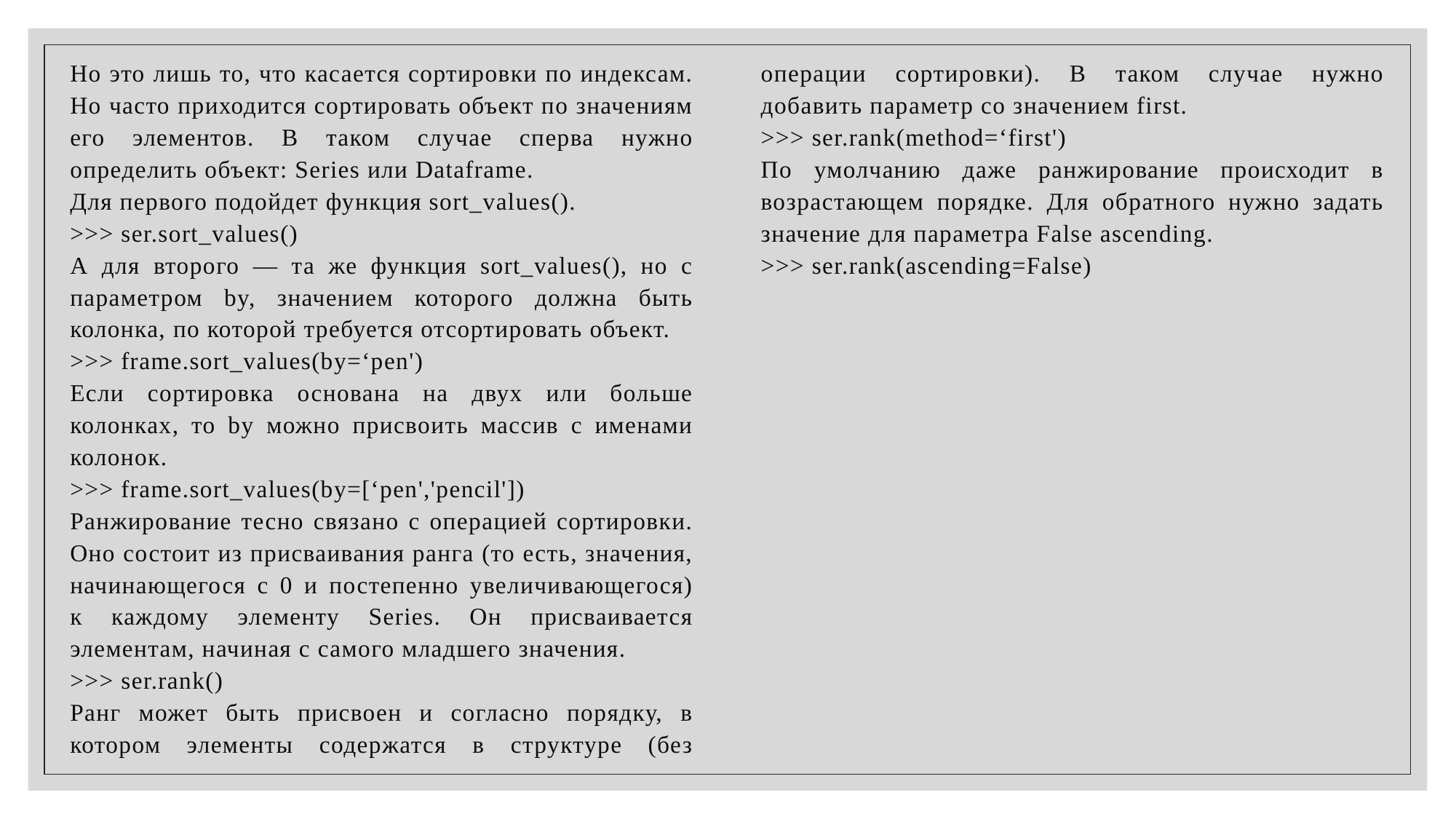

Но это лишь то, что касается сортировки по индексам. Но часто приходится сортировать объект по значениям его элементов. В таком случае сперва нужно определить объект: Series или Dataframe.
Для первого подойдет функция sort_values().
>>> ser.sort_values()
А для второго — та же функция sort_values(), но с параметром by, значением которого должна быть колонка, по которой требуется отсортировать объект.
>>> frame.sort_values(by=‘pen')
Если сортировка основана на двух или больше колонках, то by можно присвоить массив с именами колонок.
>>> frame.sort_values(by=[‘pen','pencil'])
Ранжирование тесно связано с операцией сортировки. Оно состоит из присваивания ранга (то есть, значения, начинающегося с 0 и постепенно увеличивающегося) к каждому элементу Series. Он присваивается элементам, начиная с самого младшего значения.
>>> ser.rank()
Ранг может быть присвоен и согласно порядку, в котором элементы содержатся в структуре (без операции сортировки). В таком случае нужно добавить параметр со значением first.
>>> ser.rank(method=‘first')
По умолчанию даже ранжирование происходит в возрастающем порядке. Для обратного нужно задать значение для параметра False ascending.
>>> ser.rank(ascending=False)